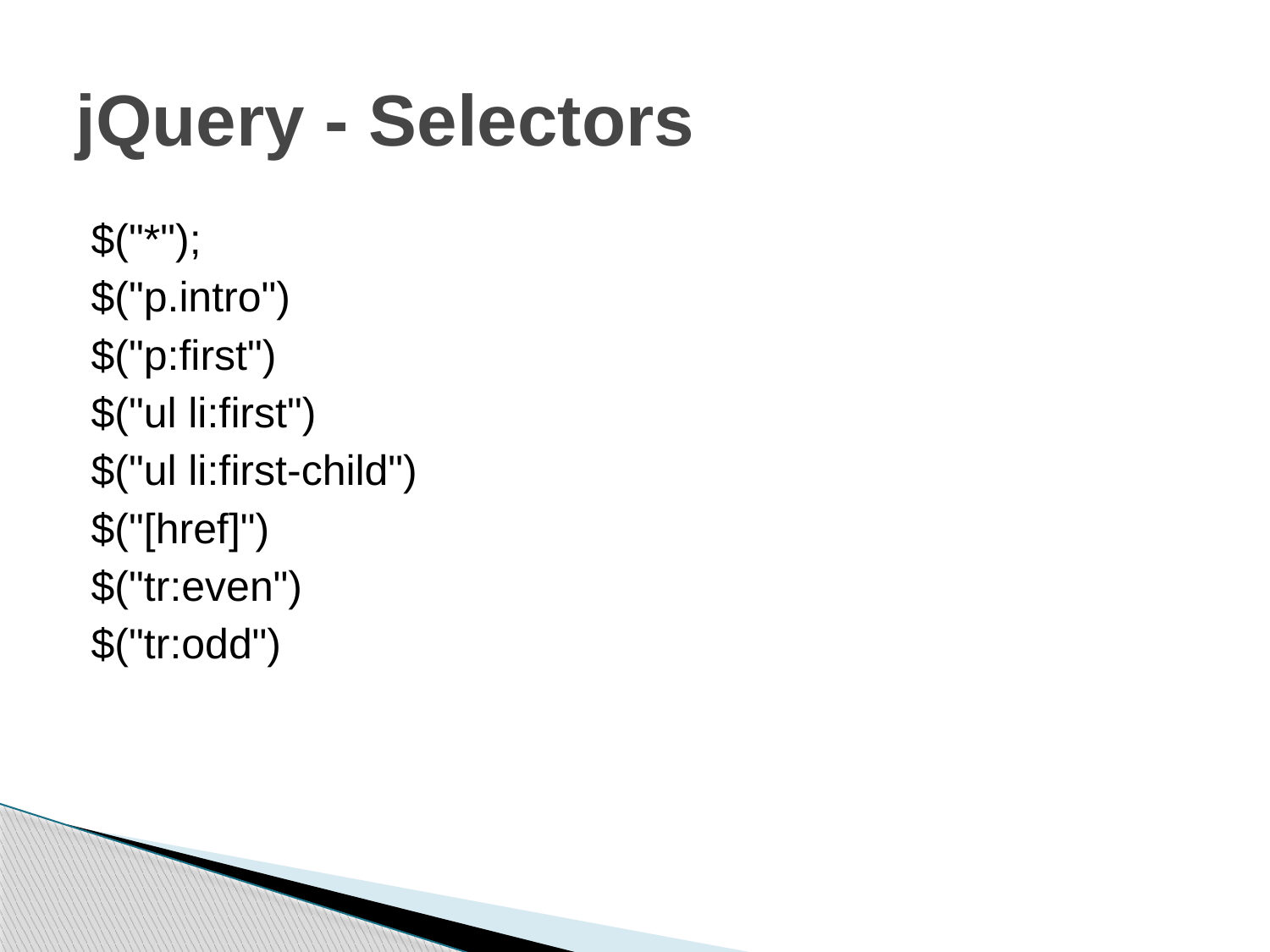

# jQuery - Selectors
$("*");
$("p.intro")
$("p:first")
$("ul li:first")
$("ul li:first-child")
$("[href]")
$("tr:even")
$("tr:odd")